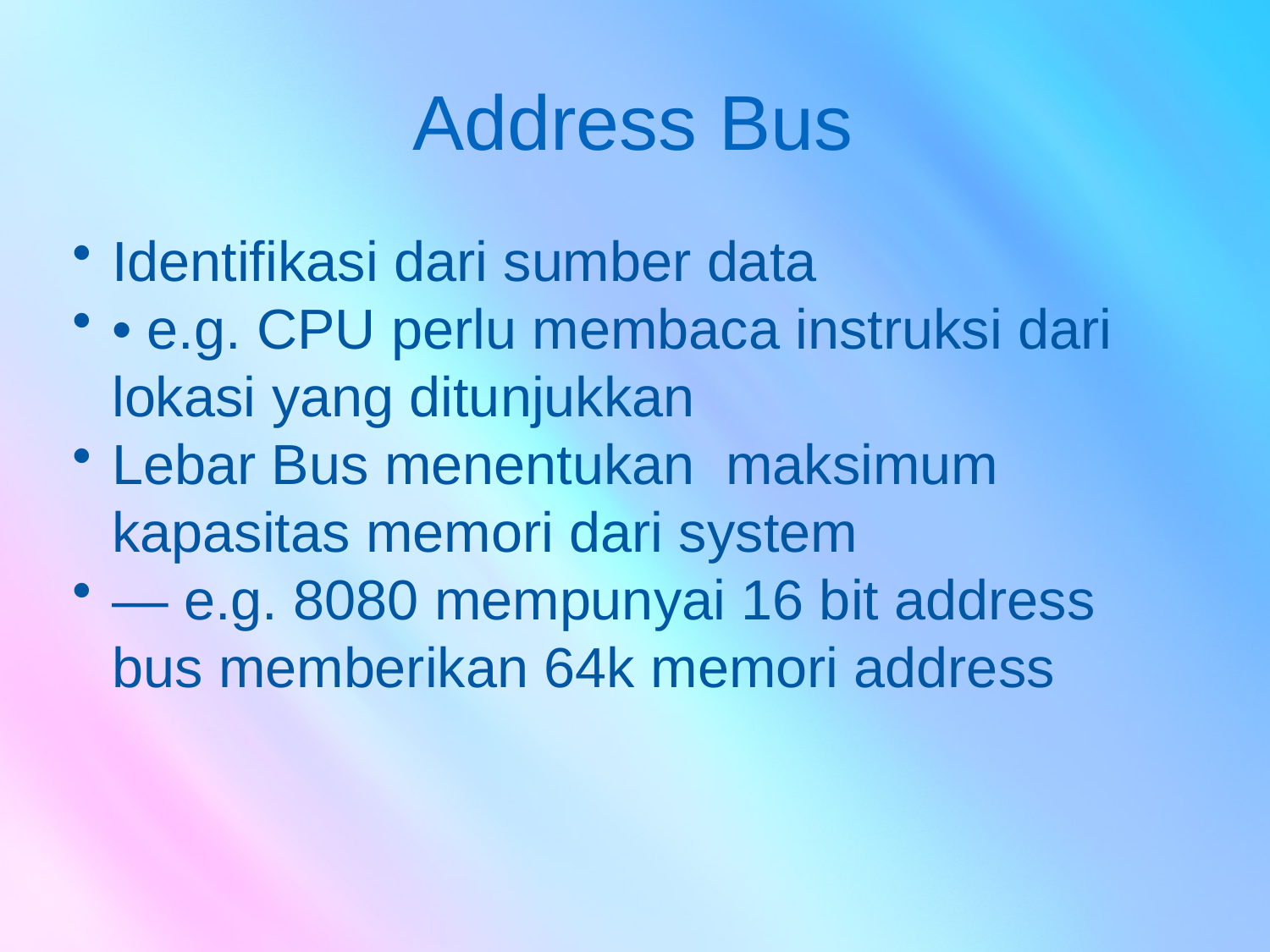

# Address Bus
Identifikasi dari sumber data
• e.g. CPU perlu membaca instruksi dari lokasi yang ditunjukkan
Lebar Bus menentukan  maksimum kapasitas memori dari system
— e.g. 8080 mempunyai 16 bit address bus memberikan 64k memori address